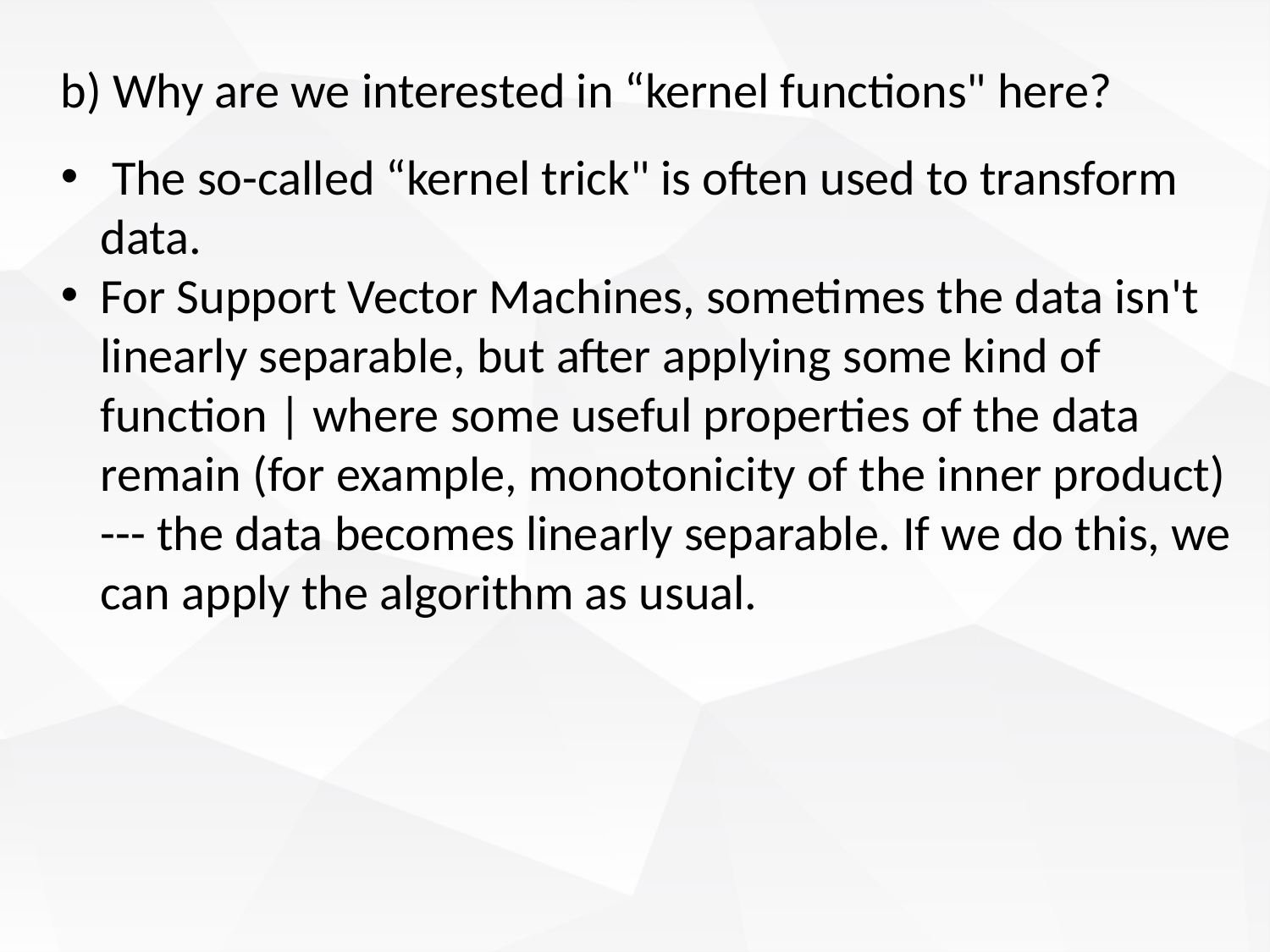

b) Why are we interested in “kernel functions" here?

 The so-called “kernel trick" is often used to transform data.
For Support Vector Machines, sometimes the data isn't linearly separable, but after applying some kind of function | where some useful properties of the data remain (for example, monotonicity of the inner product) --- the data becomes linearly separable. If we do this, we can apply the algorithm as usual.